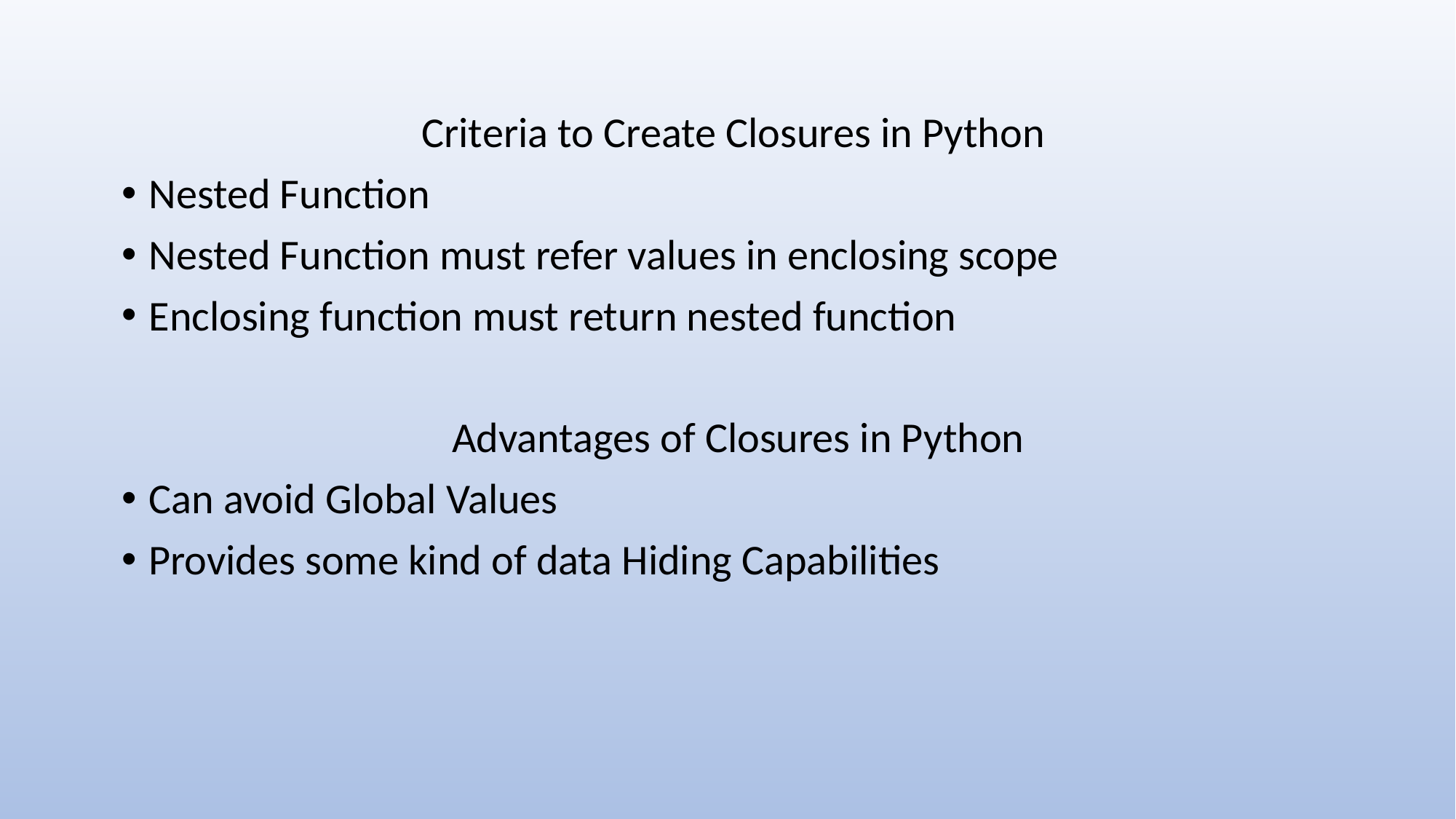

Criteria to Create Closures in Python
Nested Function
Nested Function must refer values in enclosing scope
Enclosing function must return nested function

Advantages of Closures in Python
Can avoid Global Values
Provides some kind of data Hiding Capabilities